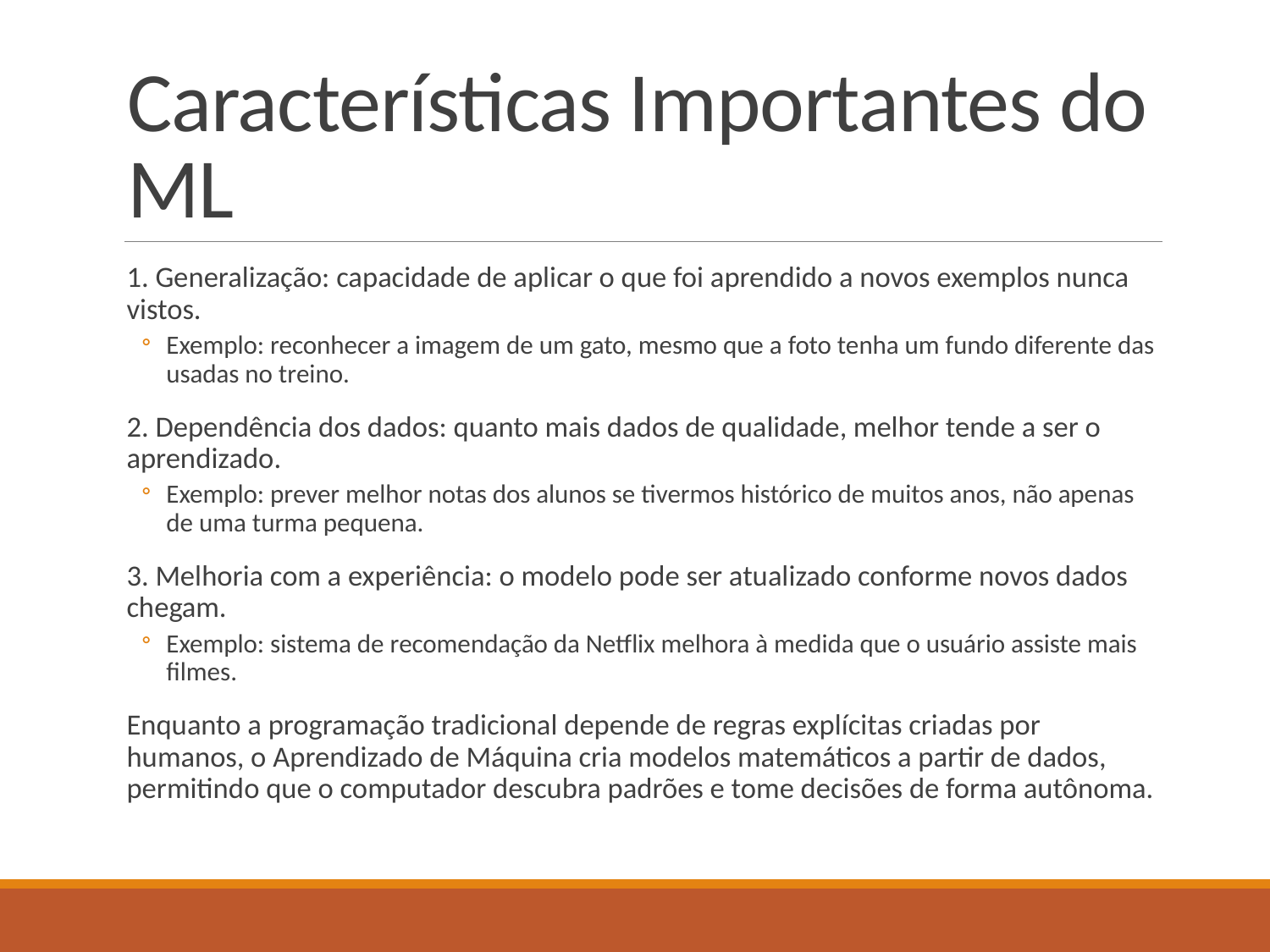

# Características Importantes do ML
1. Generalização: capacidade de aplicar o que foi aprendido a novos exemplos nunca vistos.
Exemplo: reconhecer a imagem de um gato, mesmo que a foto tenha um fundo diferente das usadas no treino.
2. Dependência dos dados: quanto mais dados de qualidade, melhor tende a ser o aprendizado.
Exemplo: prever melhor notas dos alunos se tivermos histórico de muitos anos, não apenas de uma turma pequena.
3. Melhoria com a experiência: o modelo pode ser atualizado conforme novos dados chegam.
Exemplo: sistema de recomendação da Netflix melhora à medida que o usuário assiste mais filmes.
Enquanto a programação tradicional depende de regras explícitas criadas por humanos, o Aprendizado de Máquina cria modelos matemáticos a partir de dados, permitindo que o computador descubra padrões e tome decisões de forma autônoma.